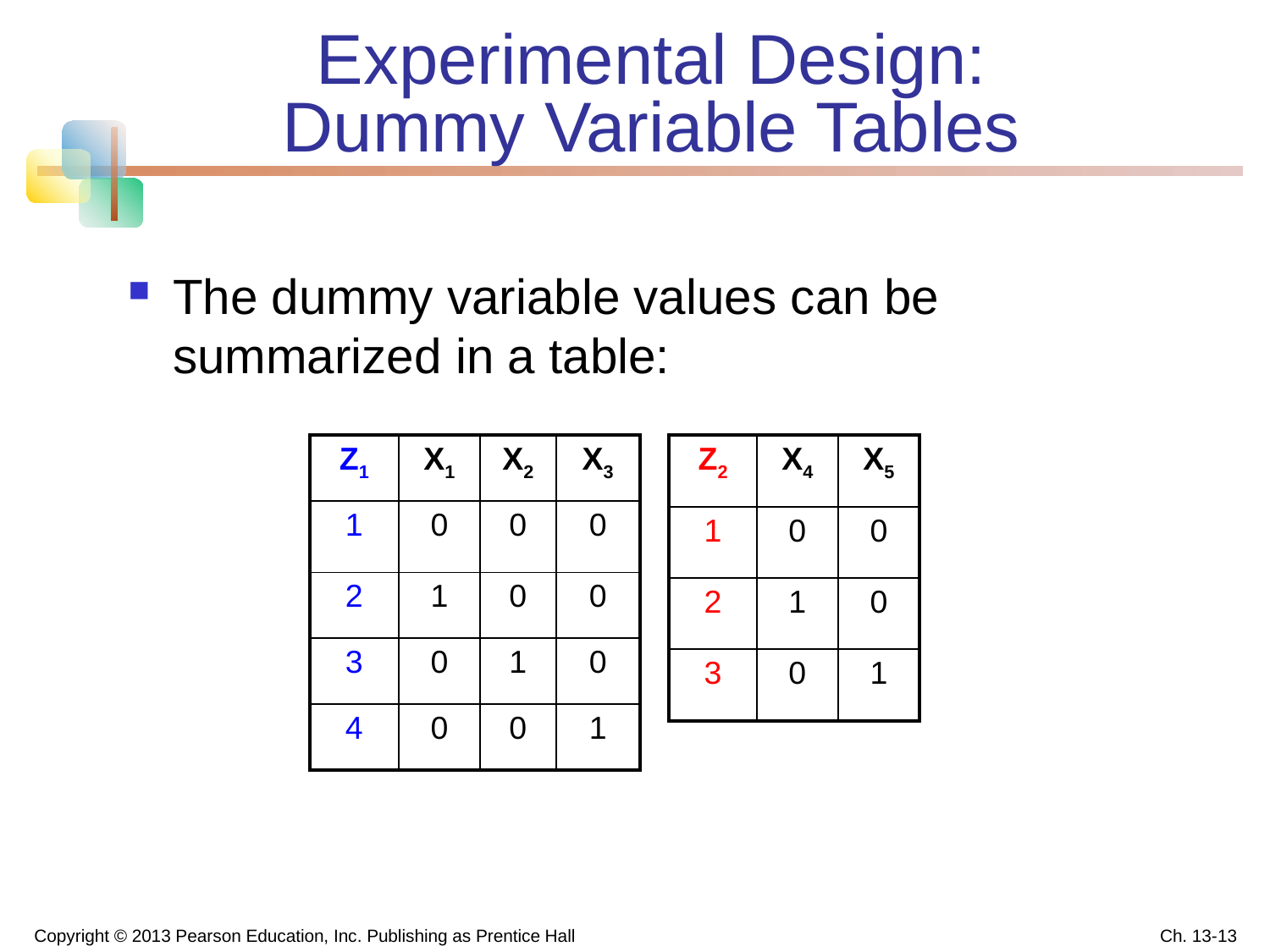

# Experimental Design: Dummy Variable Tables
The dummy variable values can be summarized in a table:
| Z1 | X1 | X2 | X3 |
| --- | --- | --- | --- |
| 1 | 0 | 0 | 0 |
| 2 | 1 | 0 | 0 |
| 3 | 0 | 1 | 0 |
| 4 | 0 | 0 | 1 |
| Z2 | X4 | X5 |
| --- | --- | --- |
| 1 | 0 | 0 |
| 2 | 1 | 0 |
| 3 | 0 | 1 |
Copyright © 2013 Pearson Education, Inc. Publishing as Prentice Hall
Ch. 13-13